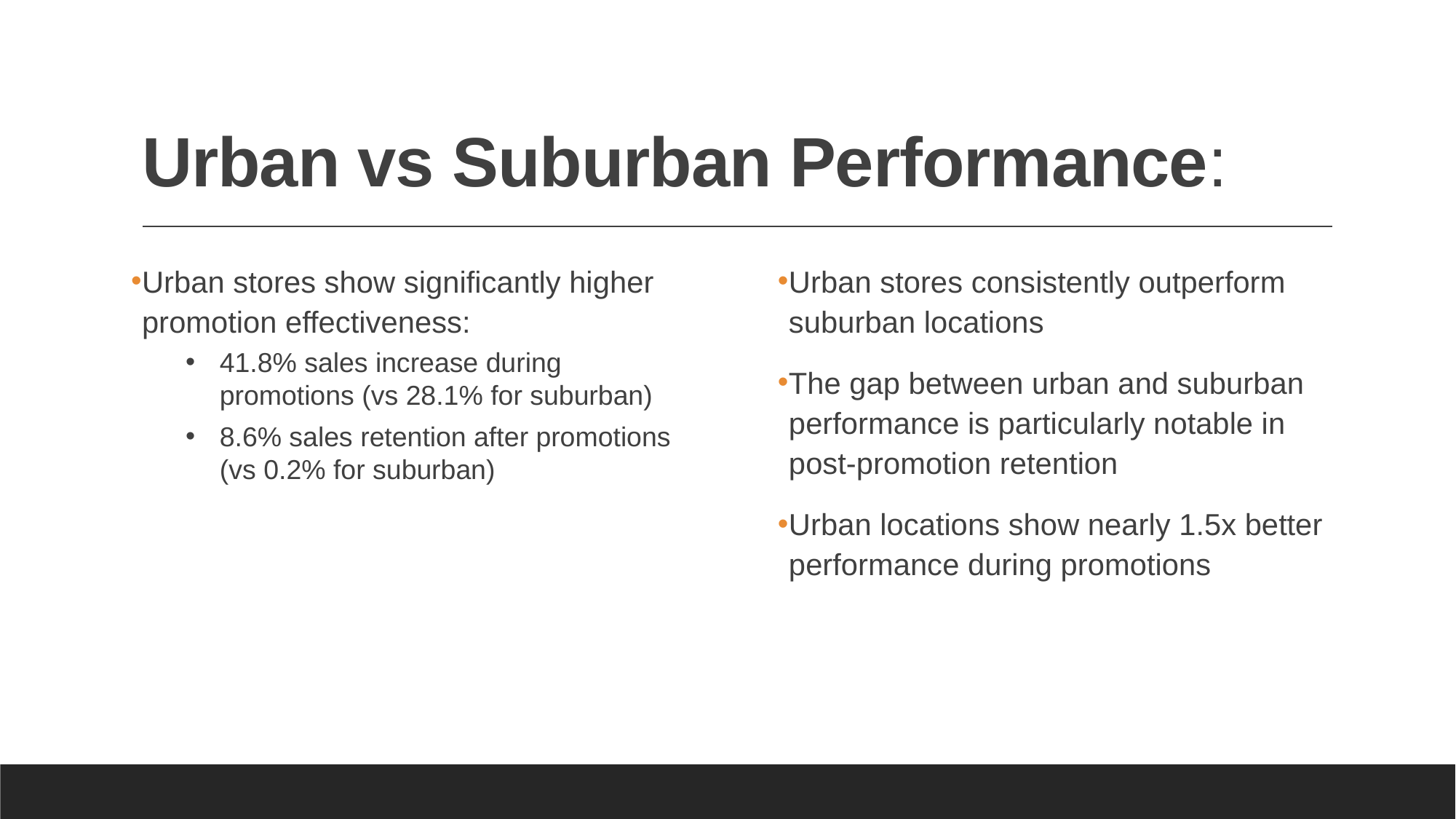

# Urban vs Suburban Performance:
Urban stores show significantly higher promotion effectiveness:
41.8% sales increase during promotions (vs 28.1% for suburban)
8.6% sales retention after promotions (vs 0.2% for suburban)

Urban stores consistently outperform suburban locations
The gap between urban and suburban performance is particularly notable in post-promotion retention
Urban locations show nearly 1.5x better performance during promotions